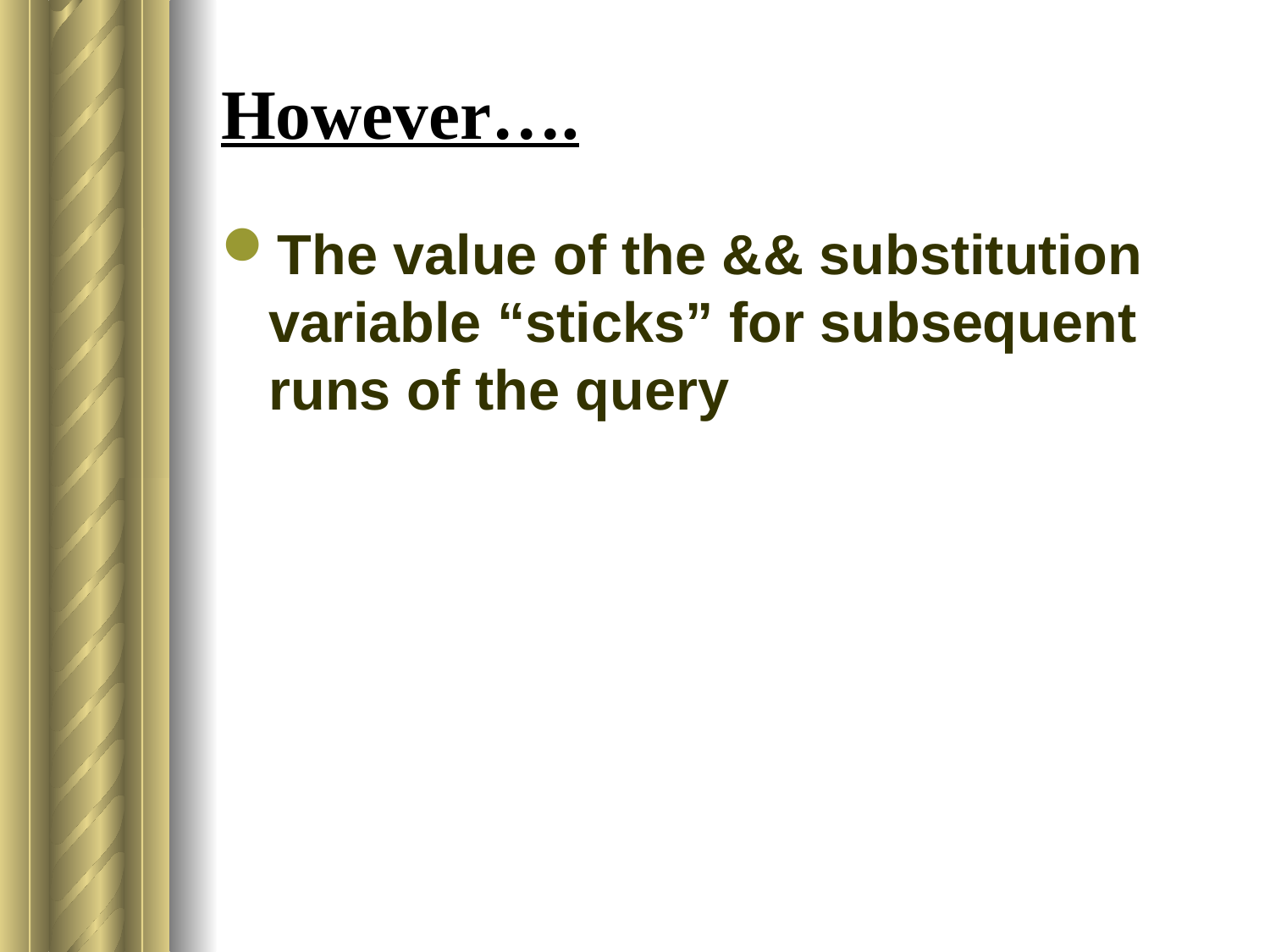

# However….
The value of the && substitution variable “sticks” for subsequent runs of the query